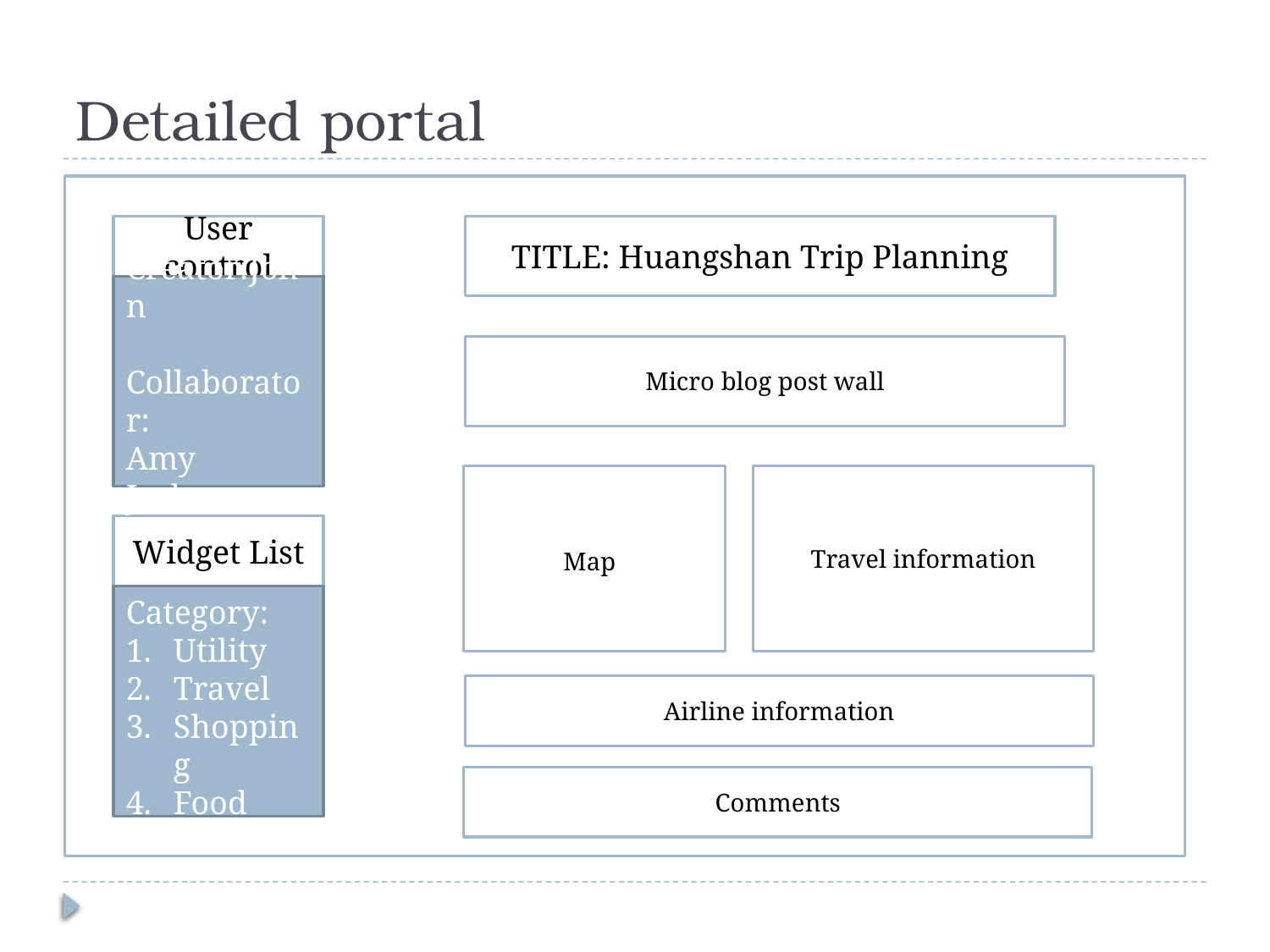

# Detailed portal

User control
TITLE: Huangshan Trip Planning
Creator:John

Collaborator:
Amy
Jack
Micro blog post wall
Map
Travel information
Widget List
Category:
Utility
Travel
Shopping
Food
Airline information
Comments